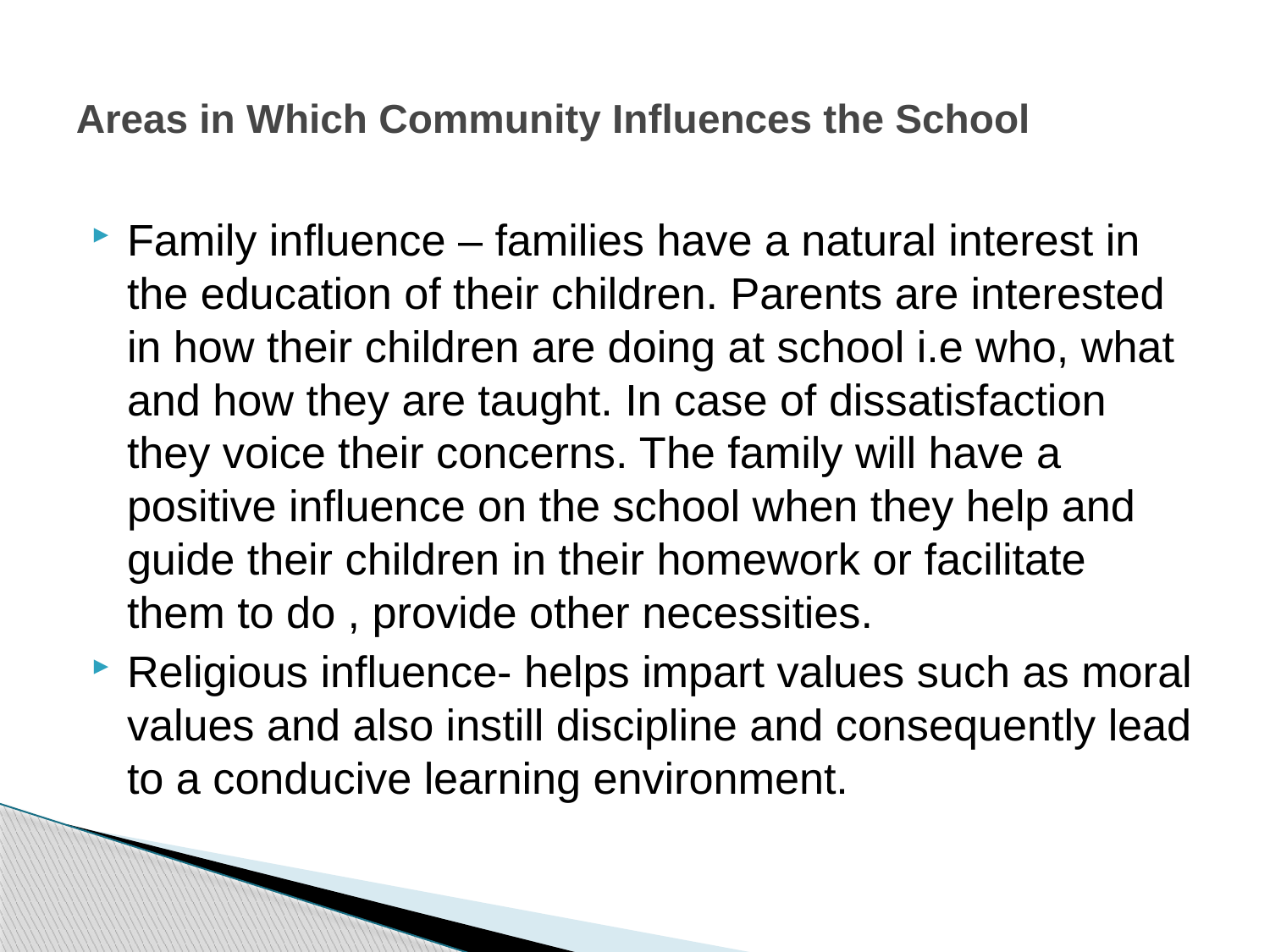

# Areas in Which Community Influences the School
Family influence – families have a natural interest in the education of their children. Parents are interested in how their children are doing at school i.e who, what and how they are taught. In case of dissatisfaction they voice their concerns. The family will have a positive influence on the school when they help and guide their children in their homework or facilitate them to do , provide other necessities.
Religious influence- helps impart values such as moral values and also instill discipline and consequently lead to a conducive learning environment.